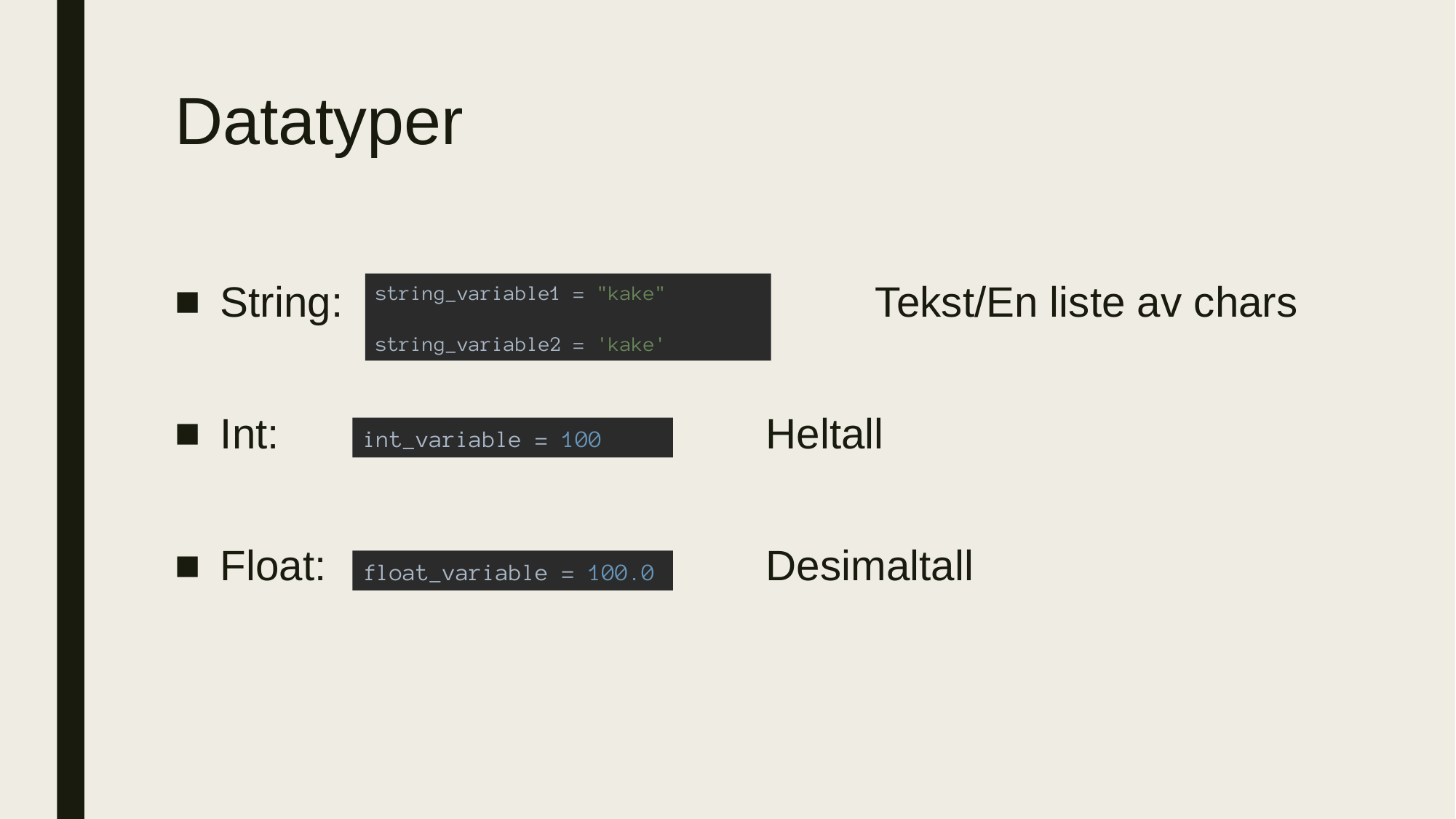

# Datatyper
String:					Tekst/En liste av chars

Int:					Heltall

Float: 				Desimaltall

string_variable1 = "kake"
string_variable2 = 'kake'
int_variable = 100
float_variable = 100.0